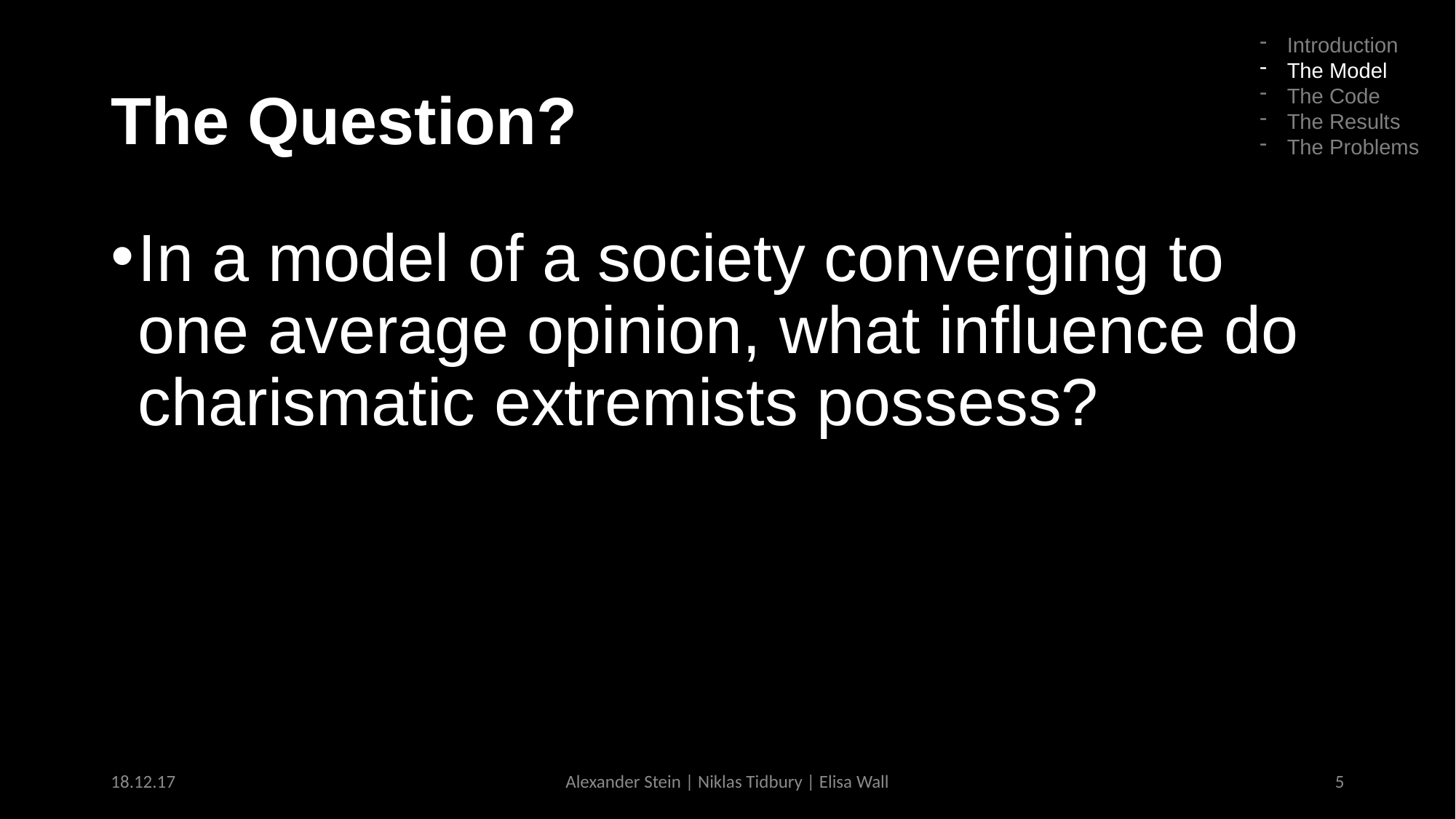

Introduction
The Model
The Code
The Results
The Problems

# The Question?
In a model of a society converging to one average opinion, what influence do charismatic extremists possess?
18.12.17
Alexander Stein | Niklas Tidbury | Elisa Wall
5